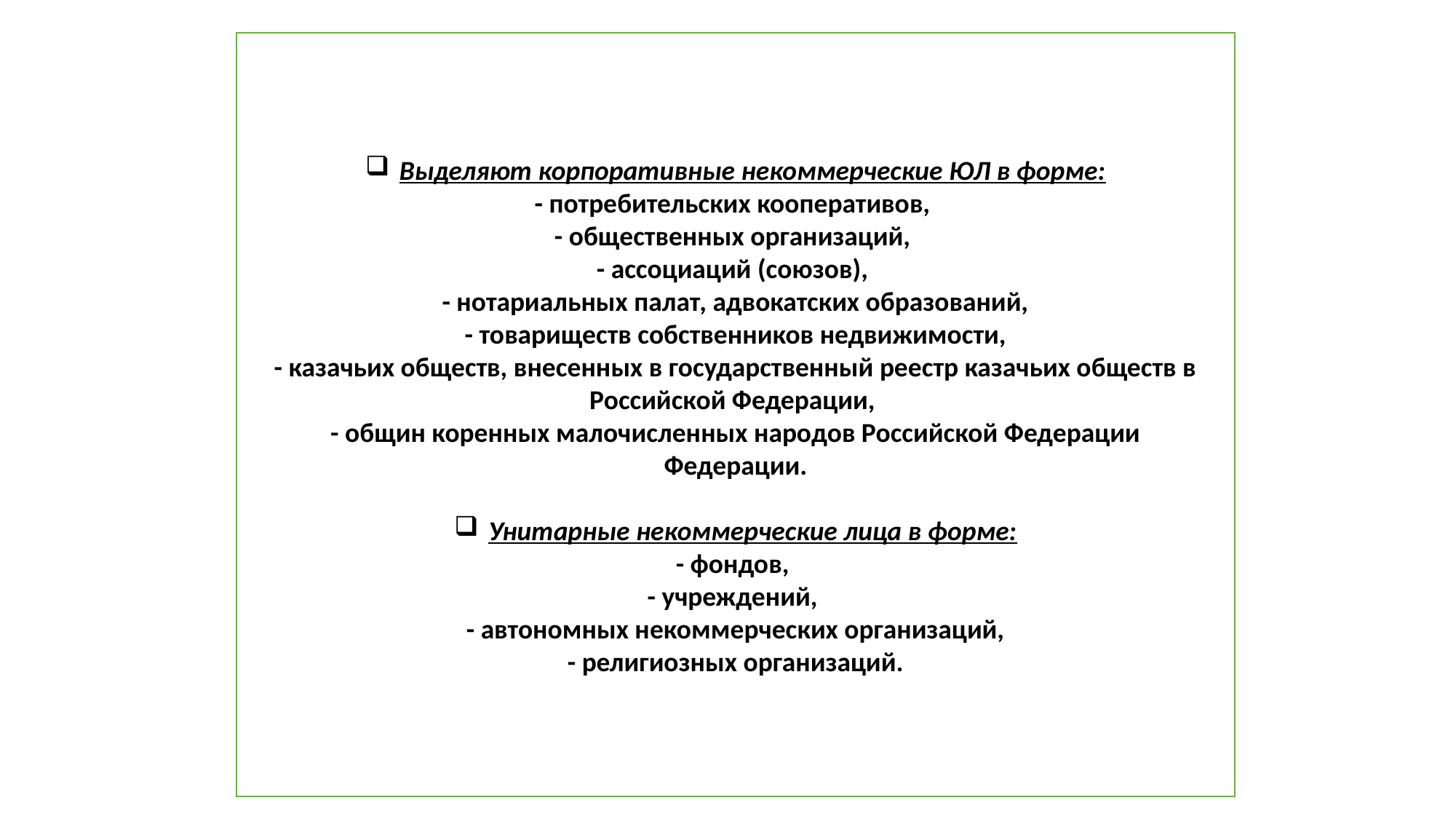

Выделяют корпоративные некоммерческие ЮЛ в форме:
- потребительских кооперативов,
- общественных организаций,
- ассоциаций (союзов),
- нотариальных палат, адвокатских образований,
- товариществ собственников недвижимости,
- казачьих обществ, внесенных в государственный реестр казачьих обществ в Российской Федерации,
- общин коренных малочисленных народов Российской Федерации
Федерации.

Унитарные некоммерческие лица в форме:
- фондов,
- учреждений,
- автономных некоммерческих организаций,
- религиозных организаций.